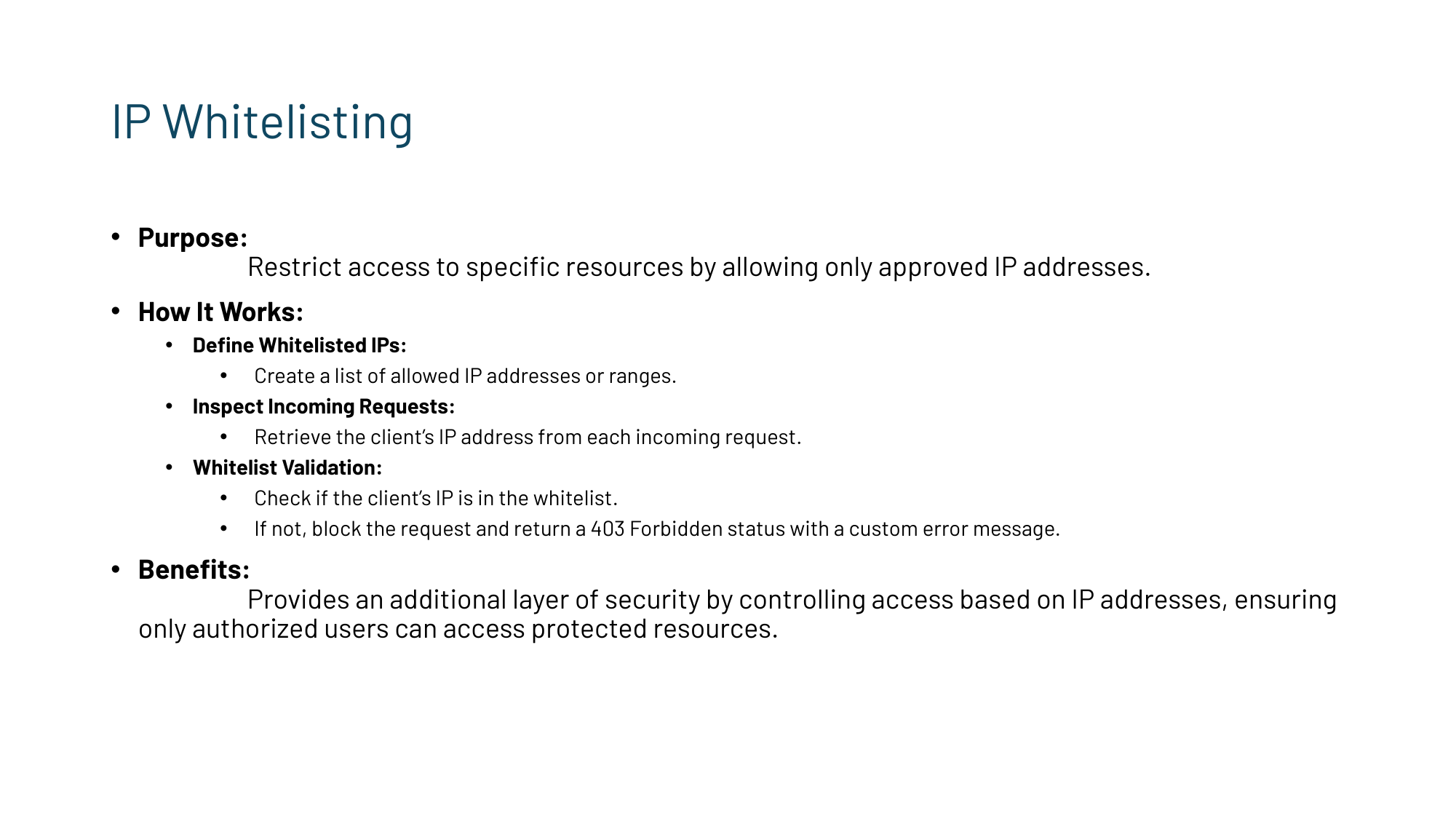

# IP Whitelisting
Purpose:
	Restrict access to specific resources by allowing only approved IP addresses.
How It Works:
Define Whitelisted IPs:
Create a list of allowed IP addresses or ranges.
Inspect Incoming Requests:
Retrieve the client’s IP address from each incoming request.
Whitelist Validation:
Check if the client’s IP is in the whitelist.
If not, block the request and return a 403 Forbidden status with a custom error message.
Benefits:
	Provides an additional layer of security by controlling access based on IP addresses, ensuring only authorized users can access protected resources.